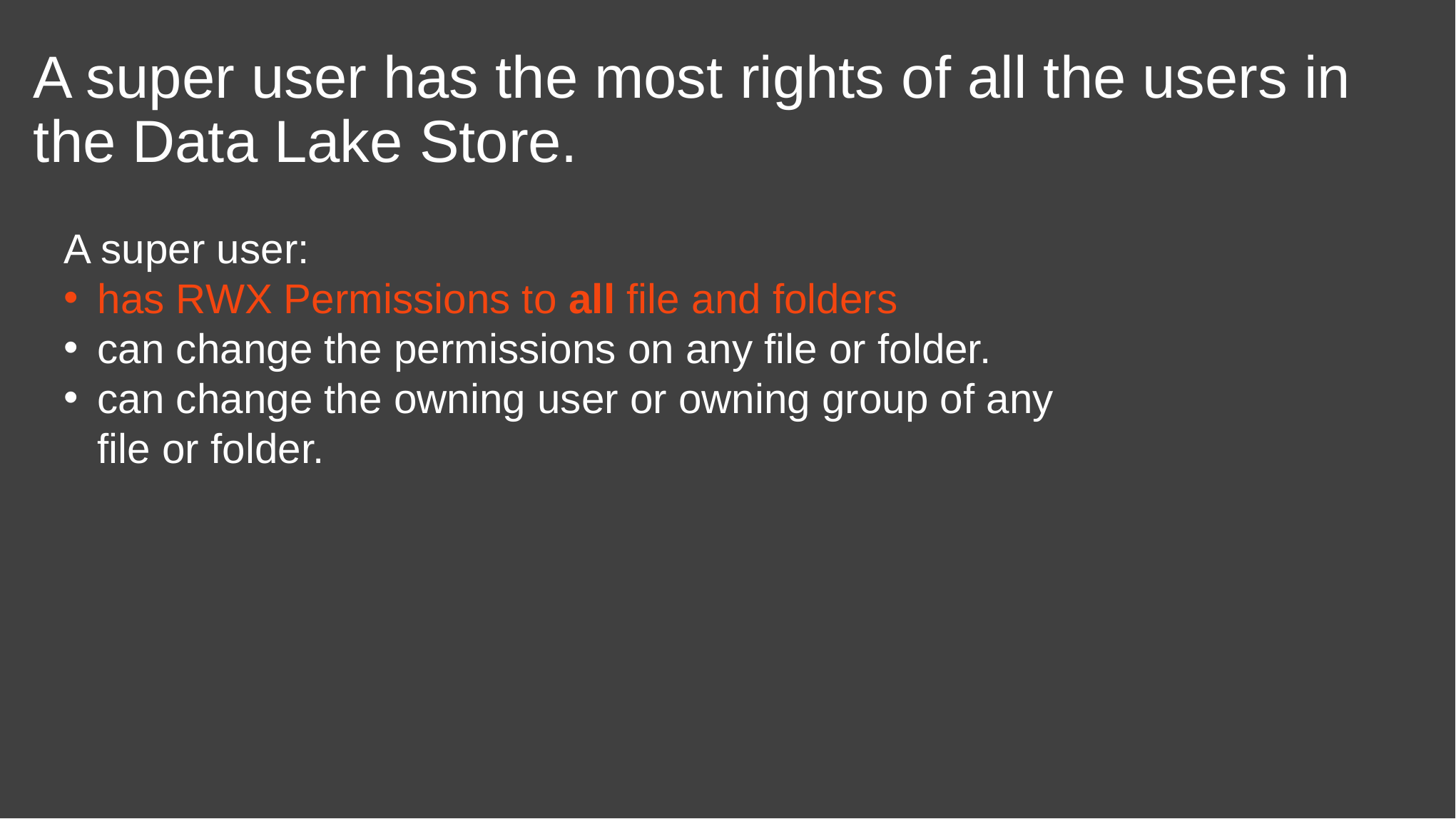

# A super user has the most rights of all the users in the Data Lake Store.
A super user:
has RWX Permissions to all file and folders
can change the permissions on any file or folder.
can change the owning user or owning group of any file or folder.